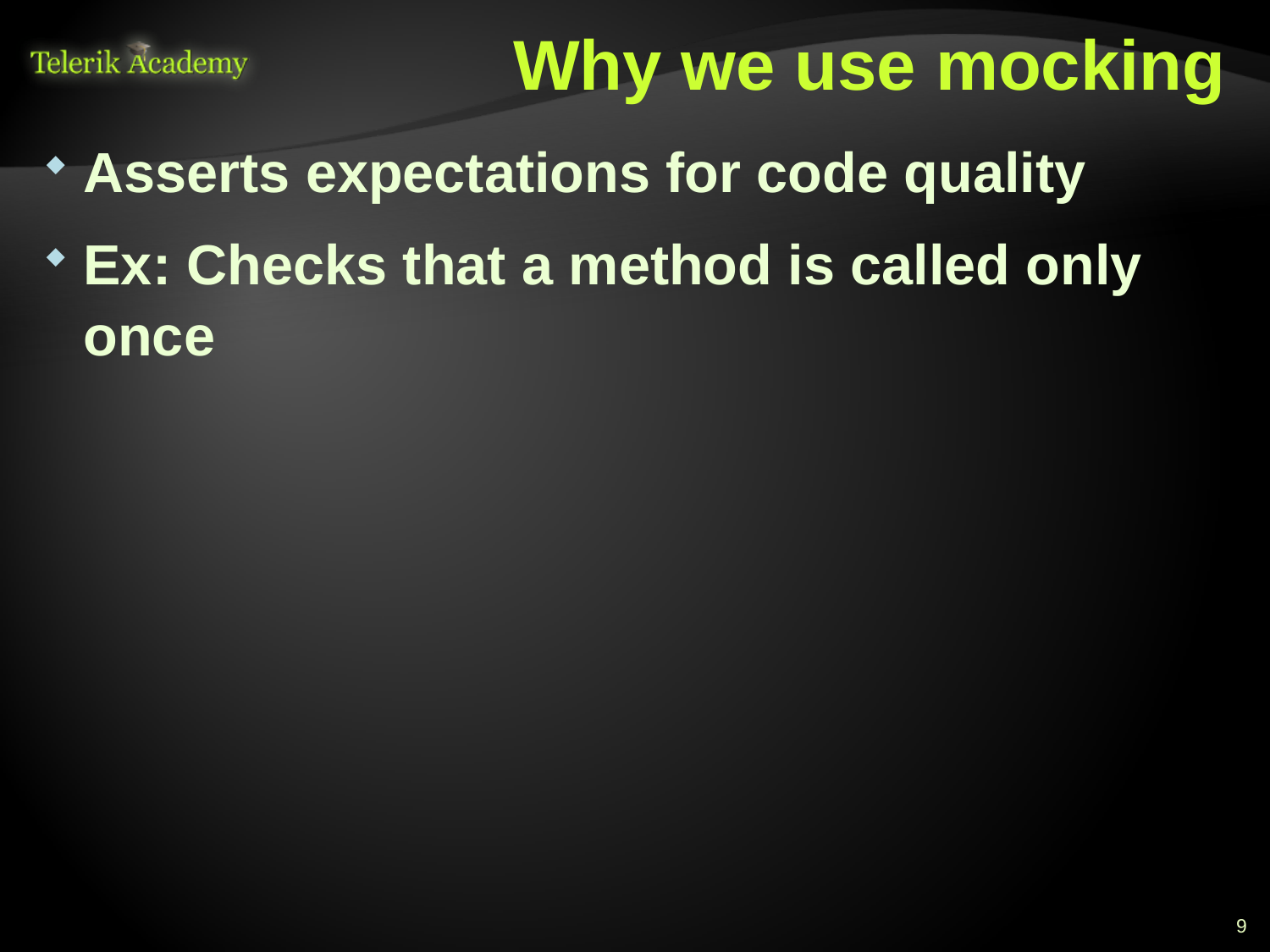

# Why we use mocking
Asserts expectations for code quality
Ex: Checks that a method is called only once

9